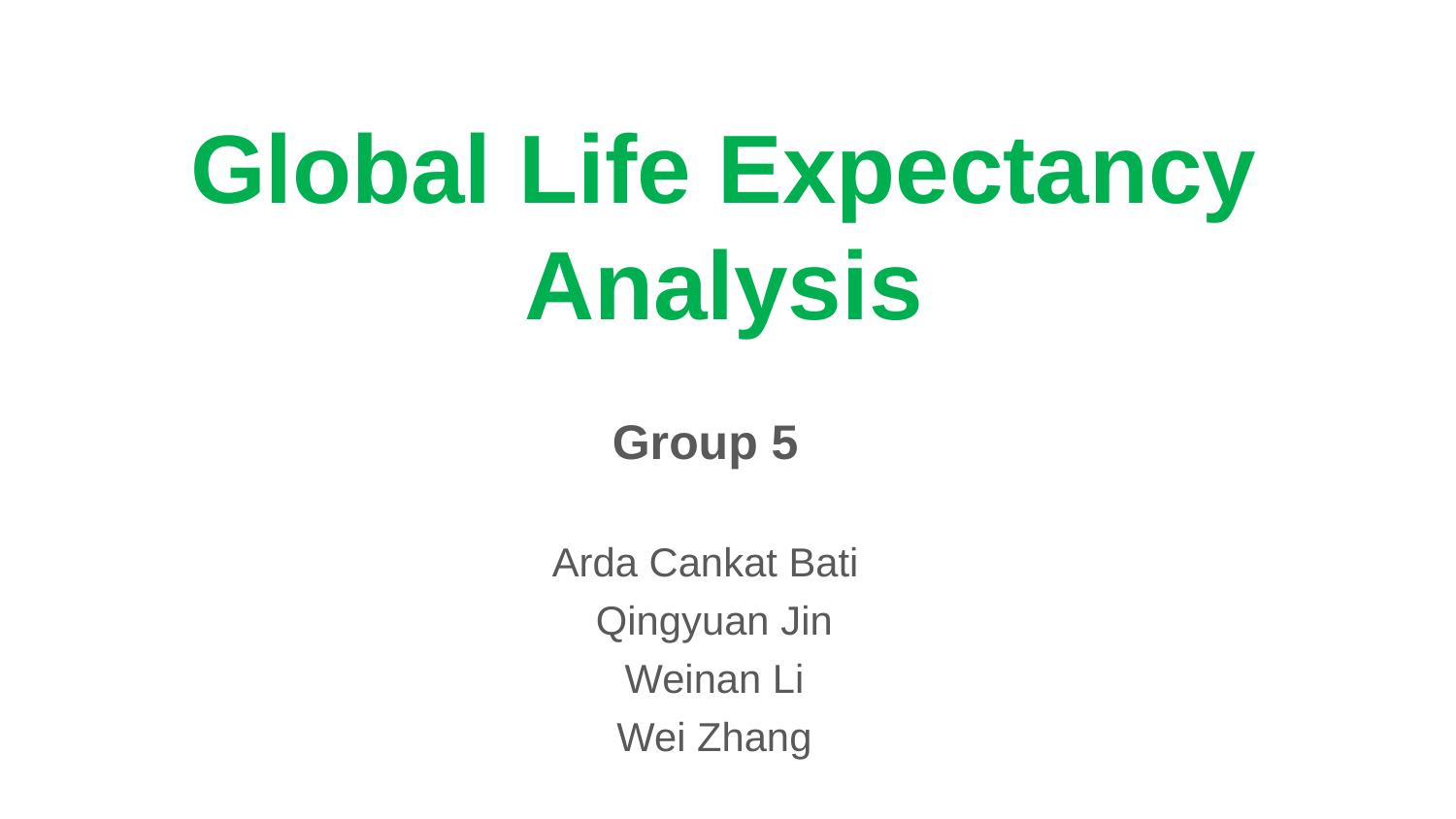

Global Life Expectancy Analysis
Group 5

Arda Cankat Bati
Qingyuan Jin
Weinan Li
Wei Zhang